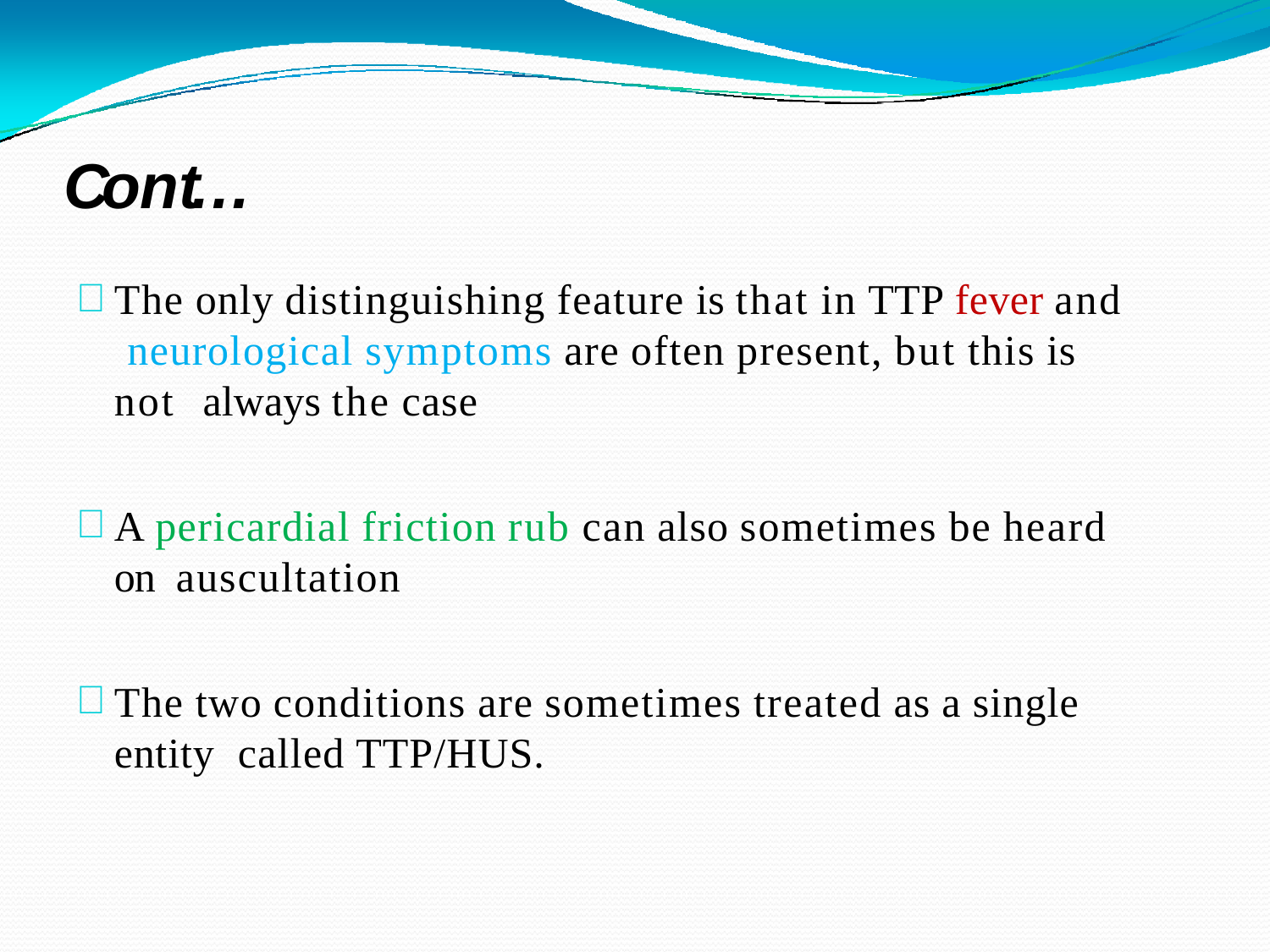

# Cont…
The only distinguishing feature is that in TTP fever and  neurological symptoms are often present, but this is not  always the case

A pericardial friction rub can also sometimes be heard on  auscultation

The two conditions are sometimes treated as a single entity  called TTP/HUS.